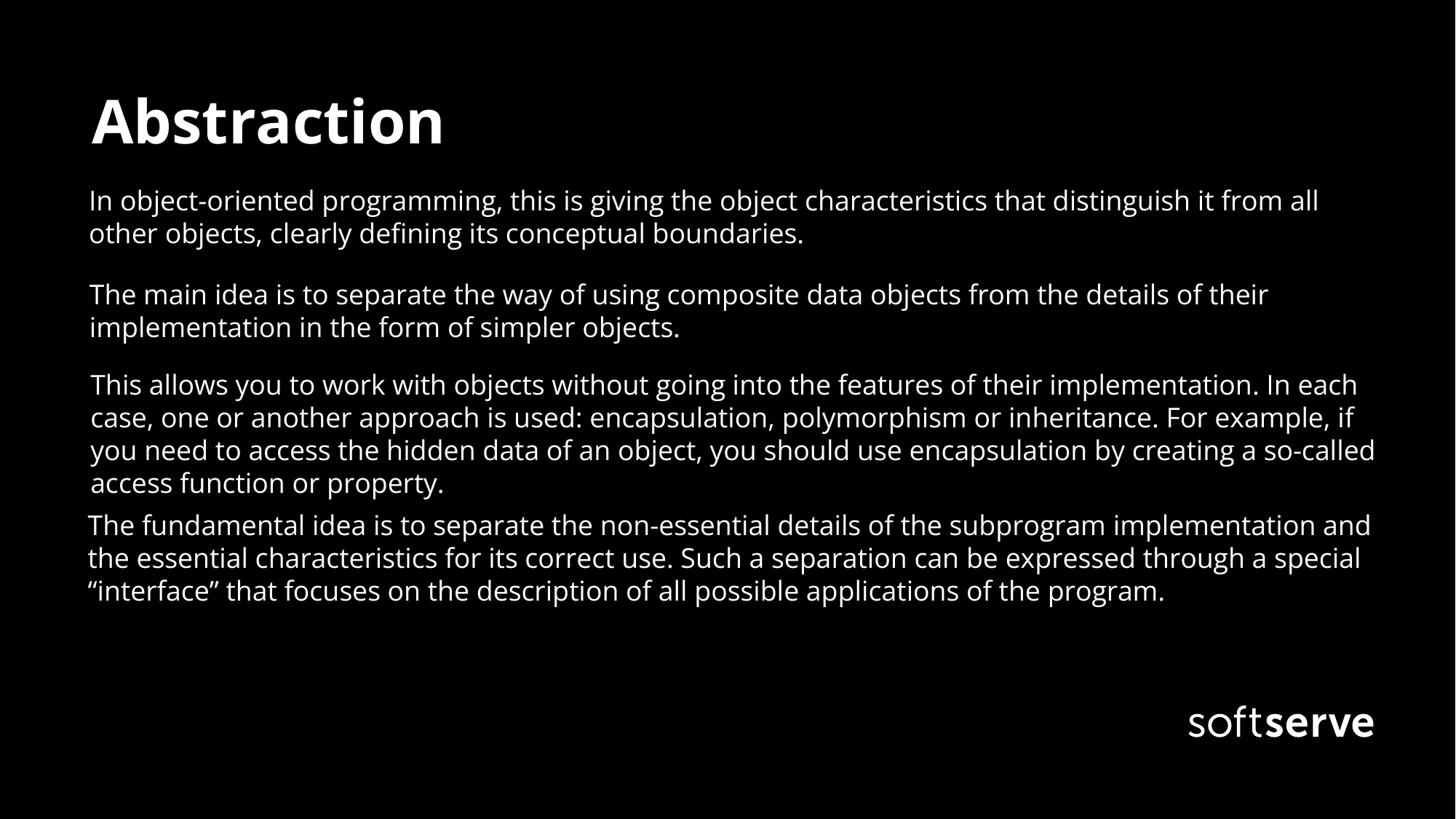

Abstraction
In object-oriented programming, this is giving the object characteristics that distinguish it from all other objects, clearly defining its conceptual boundaries.
The main idea is to separate the way of using composite data objects from the details of their implementation in the form of simpler objects.
This allows you to work with objects without going into the features of their implementation. In each case, one or another approach is used: encapsulation, polymorphism or inheritance. For example, if you need to access the hidden data of an object, you should use encapsulation by creating a so-called access function or property.
The fundamental idea is to separate the non-essential details of the subprogram implementation and the essential characteristics for its correct use. Such a separation can be expressed through a special “interface” that focuses on the description of all possible applications of the program.
Orest Furda